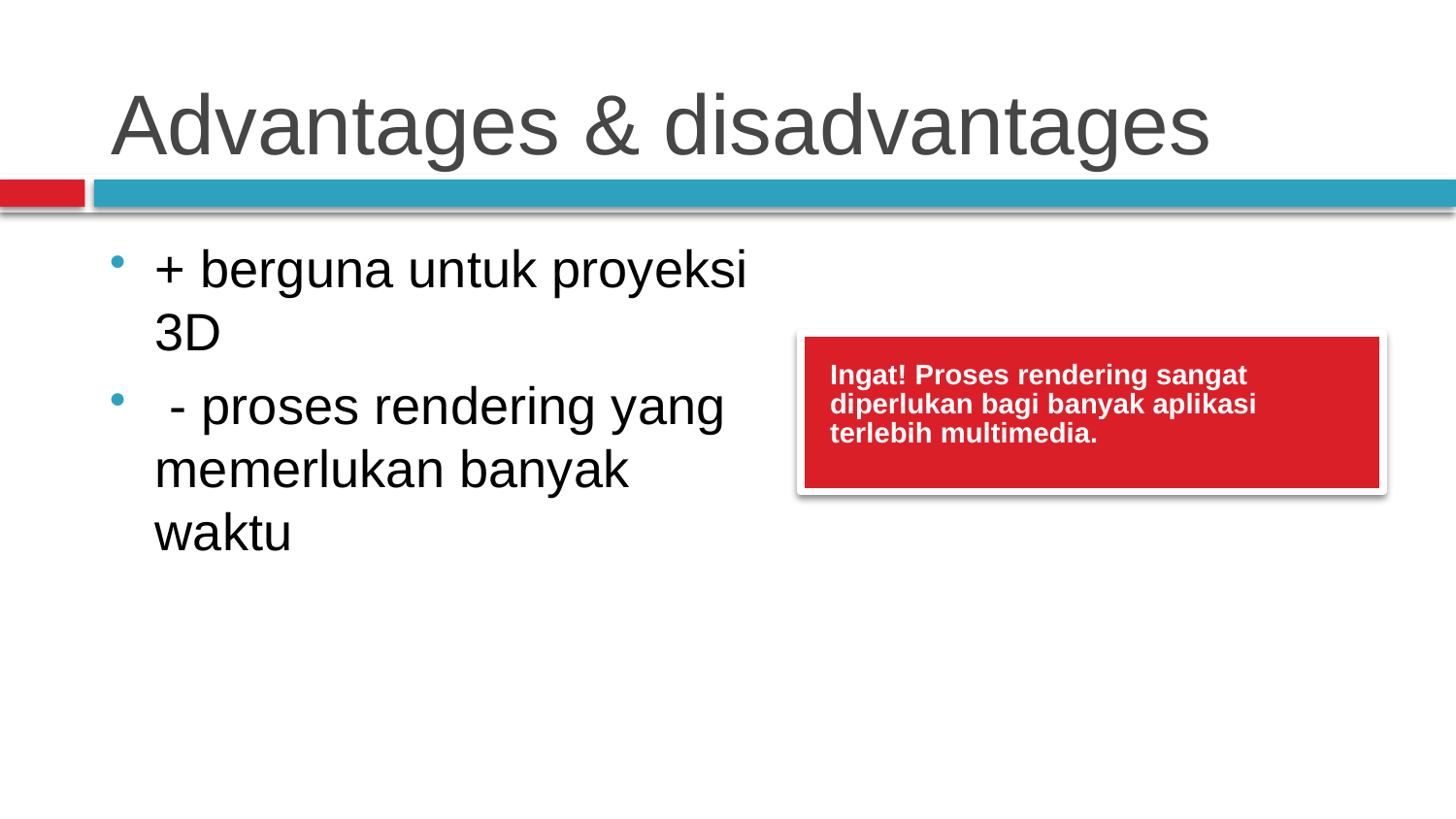

# Advantages & disadvantages
+ berguna untuk proyeksi 3D
 - proses rendering yang memerlukan banyak waktu
Ingat! Proses rendering sangat diperlukan bagi banyak aplikasi terlebih multimedia.